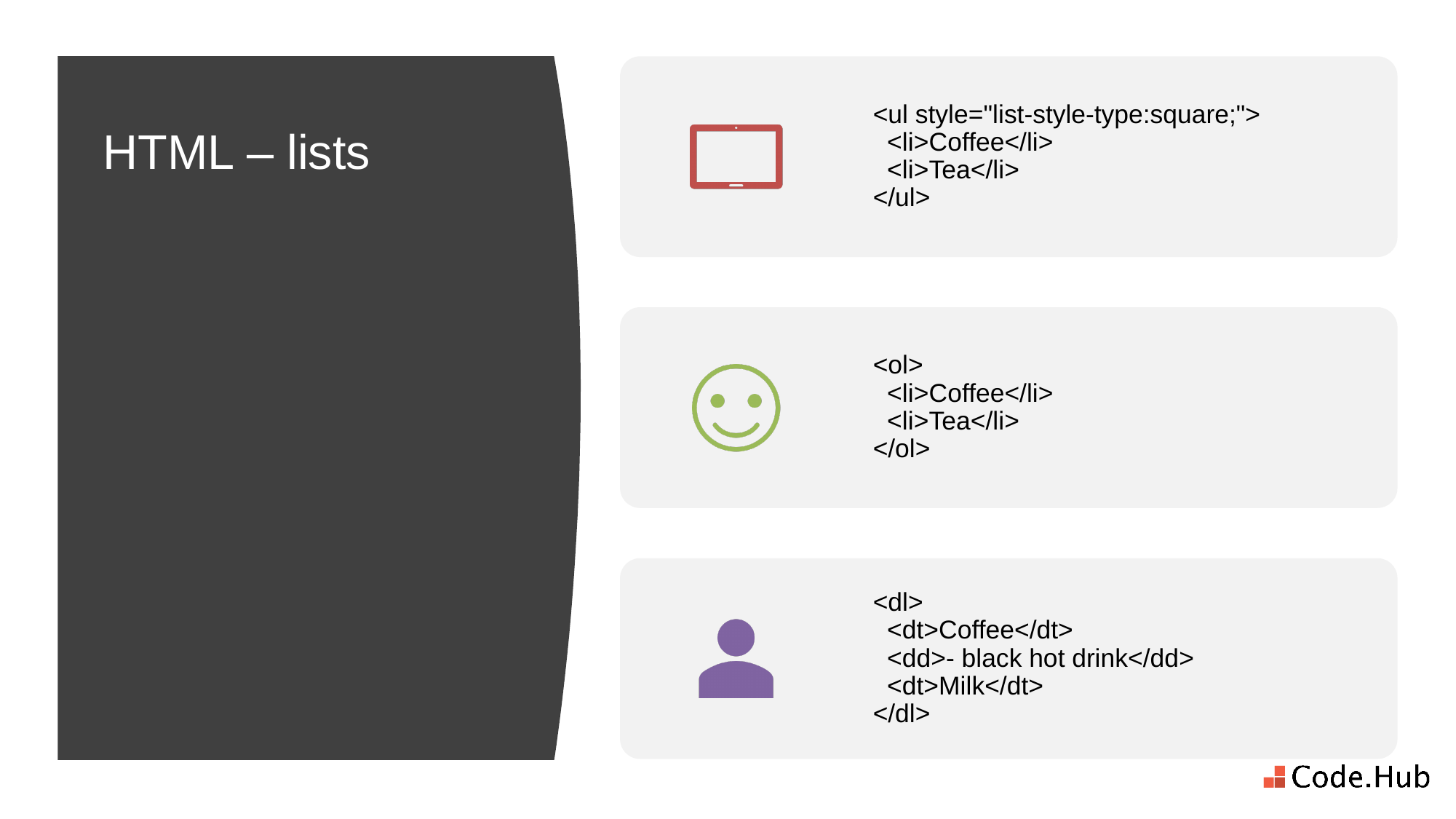

<ul style="list-style-type:square;">
  <li>Coffee</li>
  <li>Tea</li>
</ul>
<ol>
  <li>Coffee</li>
  <li>Tea</li>
</ol>
<dl>
  <dt>Coffee</dt>
  <dd>- black hot drink</dd>
  <dt>Milk</dt>
</dl>

# HTML – lists